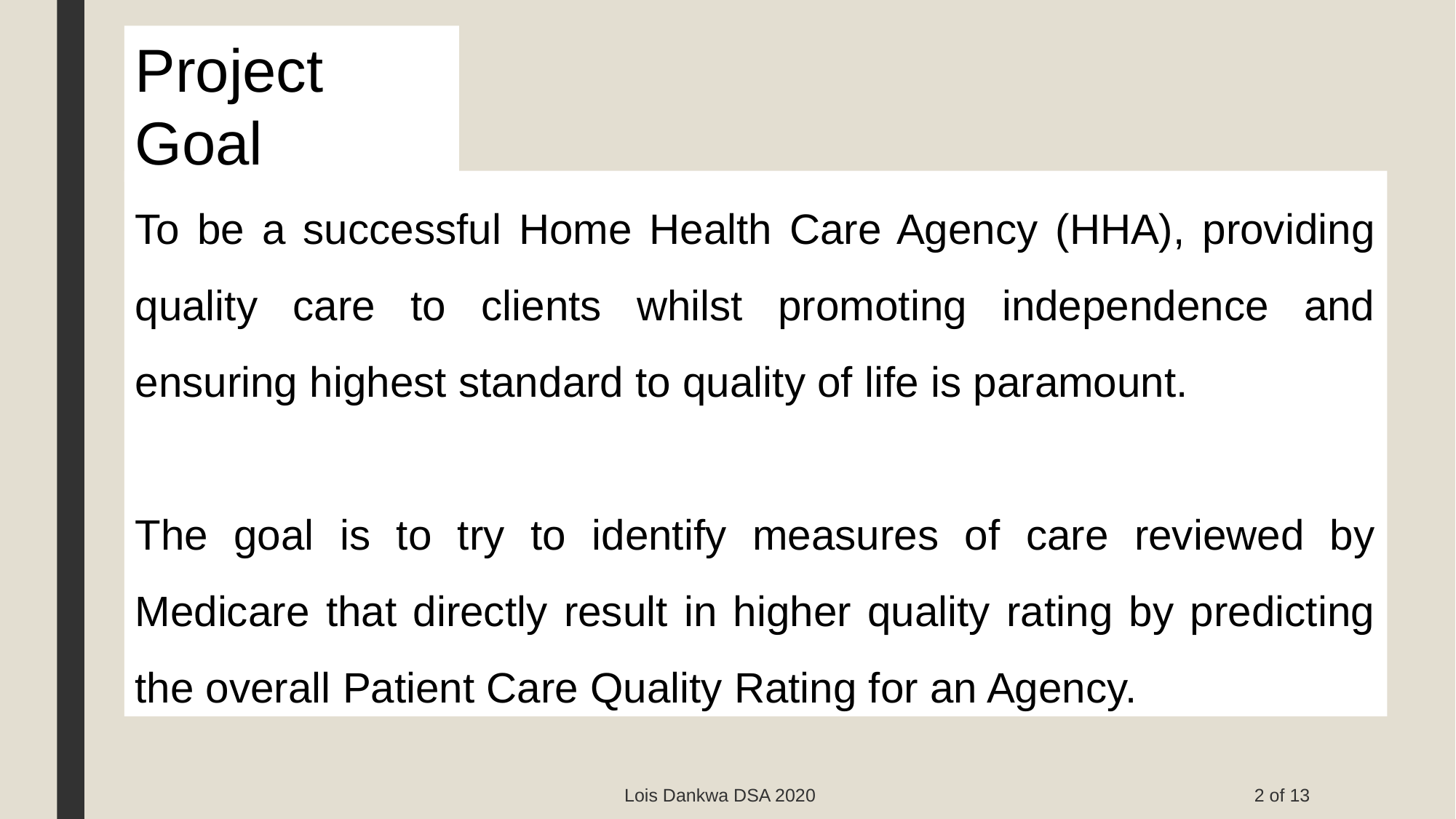

Project Goal
To be a successful Home Health Care Agency (HHA), providing quality care to clients whilst promoting independence and ensuring highest standard to quality of life is paramount.

The goal is to try to identify measures of care reviewed by Medicare that directly result in higher quality rating by predicting the overall Patient Care Quality Rating for an Agency.
Lois Dankwa DSA 2020
2 of 13